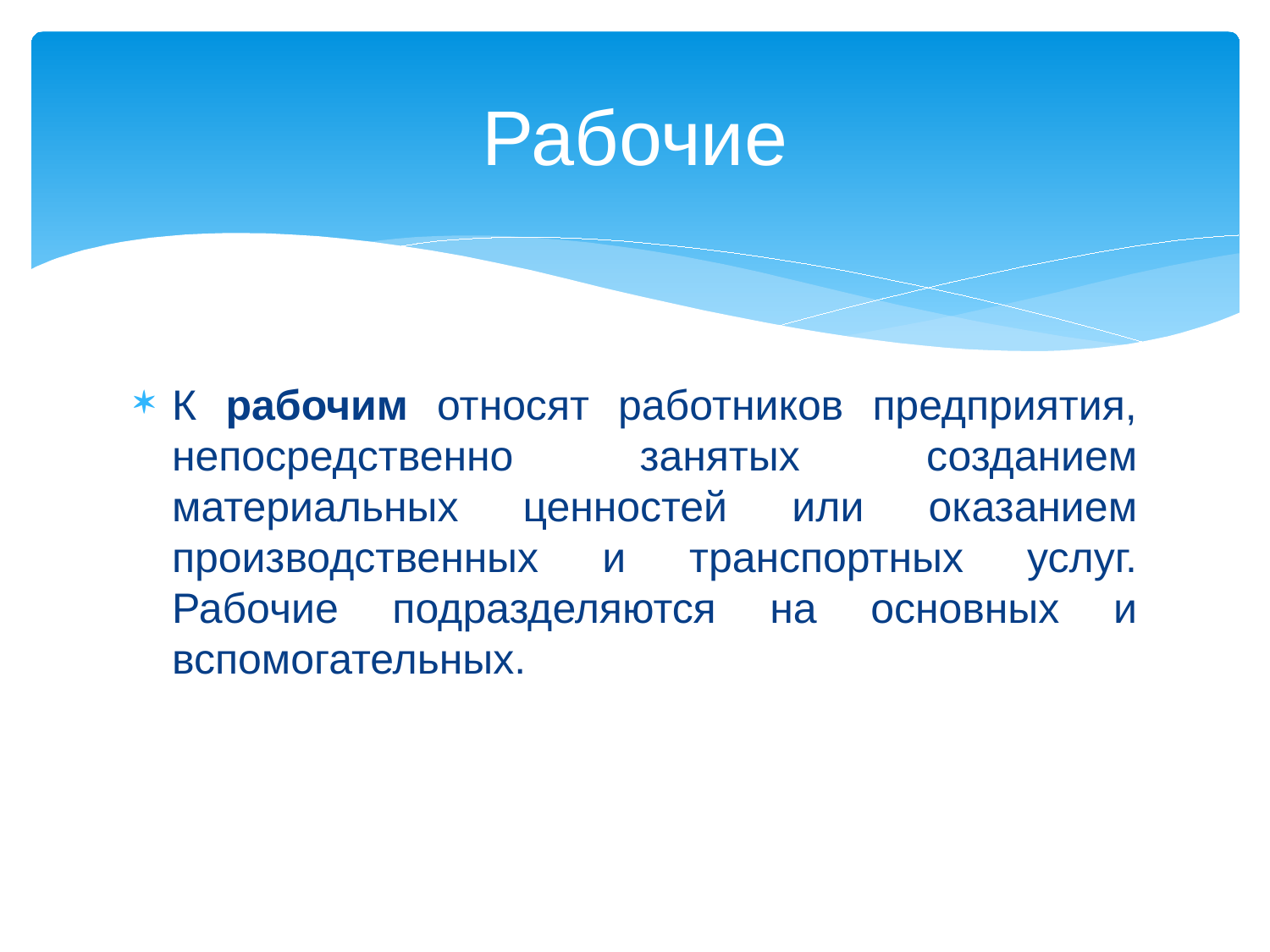

# Рабочие
К рабочим относят работников предприятия, непосредственно занятых созданием материальных ценностей или оказанием производственных и транспортных услуг. Рабочие подразделяются на основных и вспомогательных.